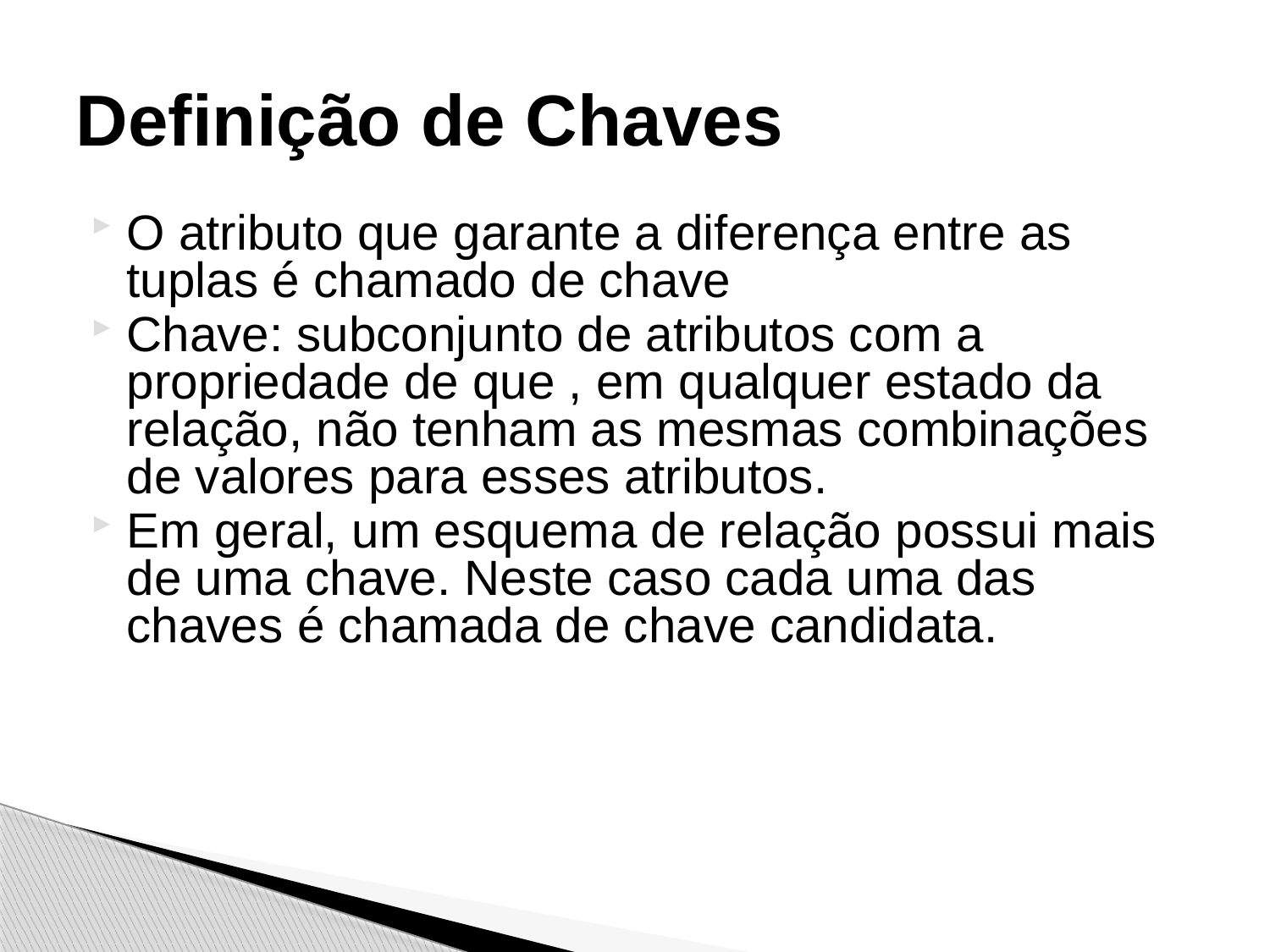

# Definição de Chaves
O atributo que garante a diferença entre as tuplas é chamado de chave
Chave: subconjunto de atributos com a propriedade de que , em qualquer estado da relação, não tenham as mesmas combinações de valores para esses atributos.
Em geral, um esquema de relação possui mais de uma chave. Neste caso cada uma das chaves é chamada de chave candidata.